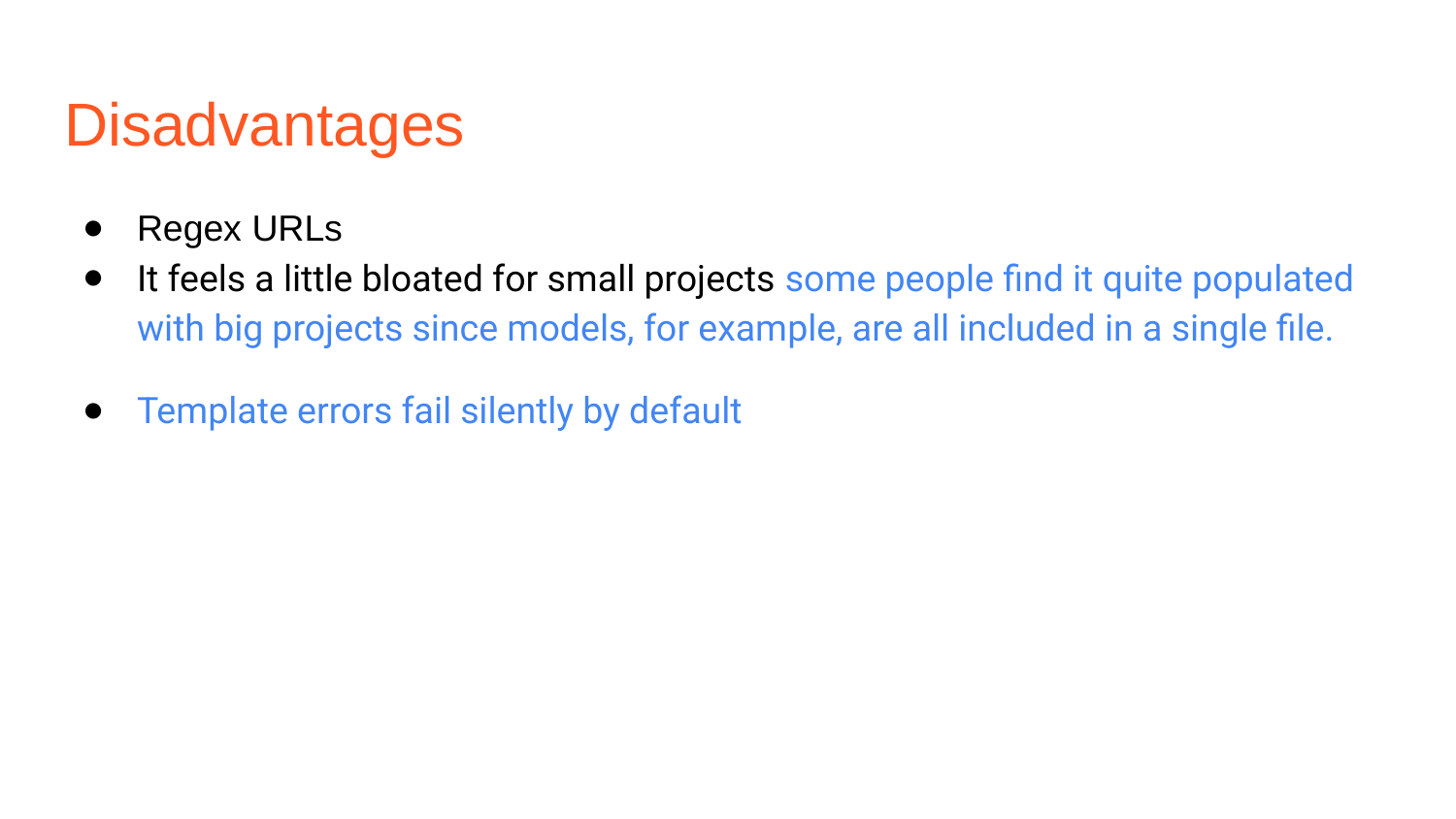

# Disadvantages
Regex URLs
It feels a little bloated for small projects some people find it quite populated with big projects since models, for example, are all included in a single file.
Template errors fail silently by default